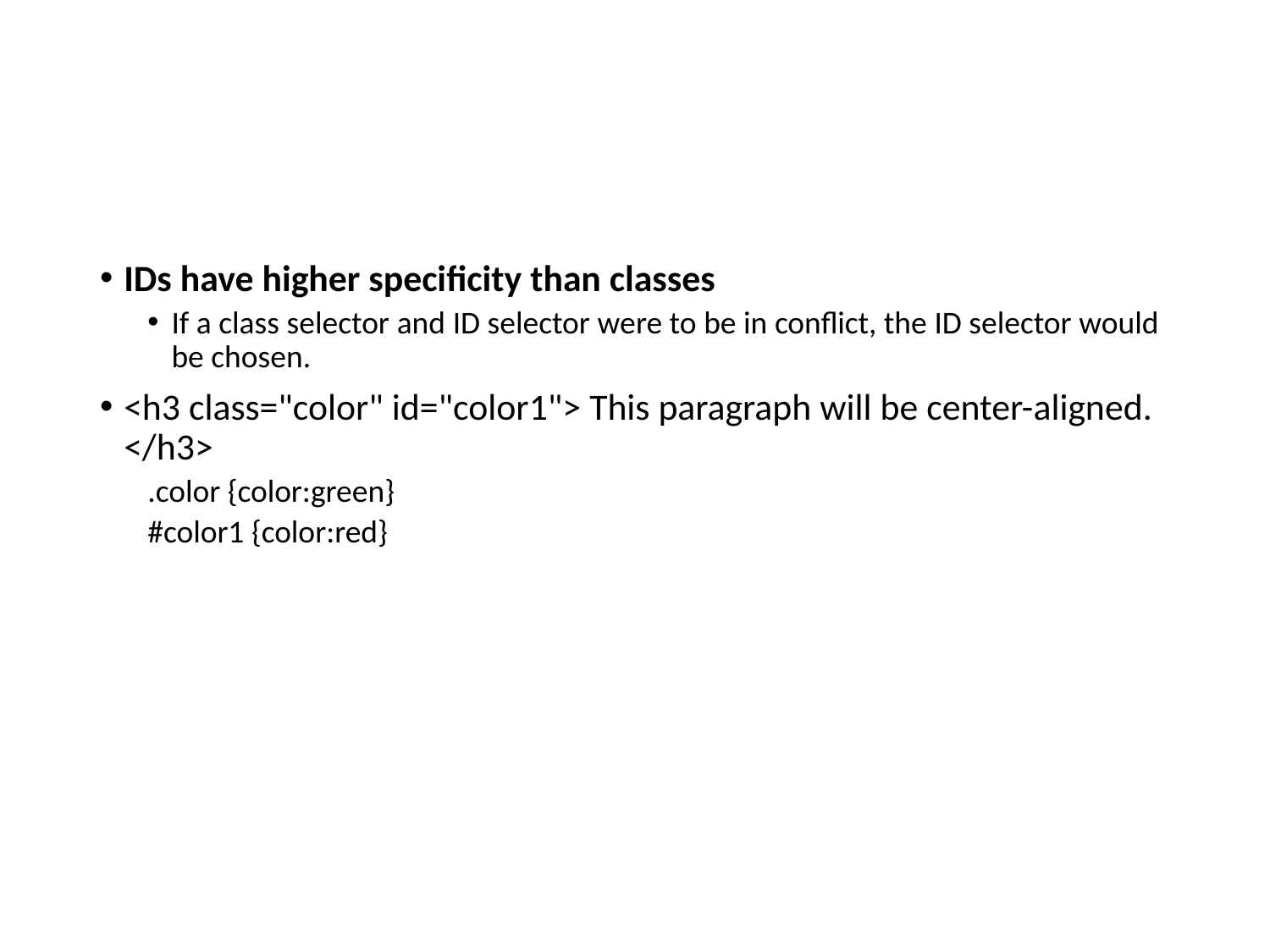

IDs have higher specificity than classes
If a class selector and ID selector were to be in conflict, the ID selector would be chosen.
<h3 class="color" id="color1"> This paragraph will be center-aligned. </h3>
.color {color:green}
#color1 {color:red}